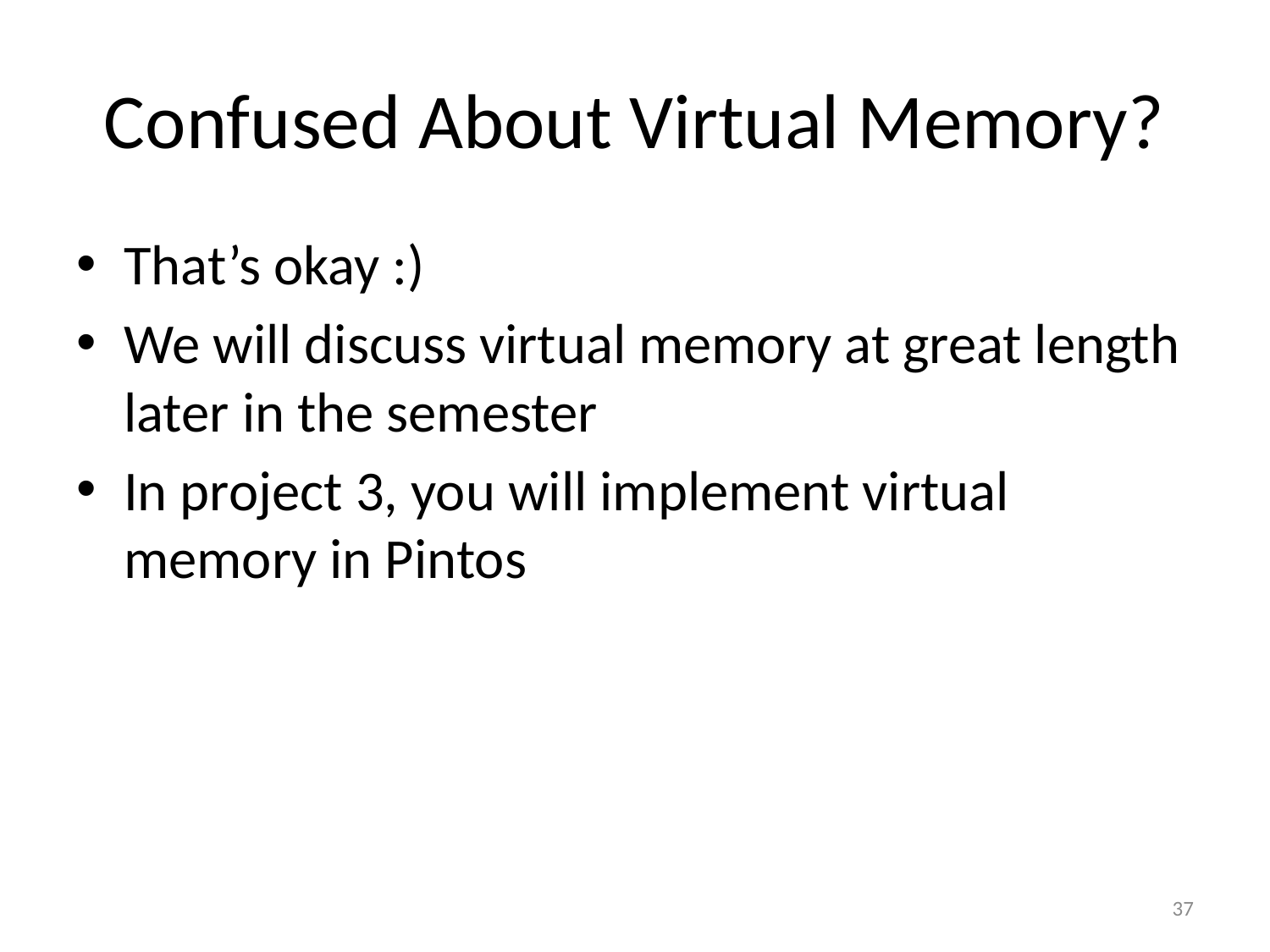

# Confused About Virtual Memory?
That’s okay :)
We will discuss virtual memory at great length later in the semester
In project 3, you will implement virtual memory in Pintos
37